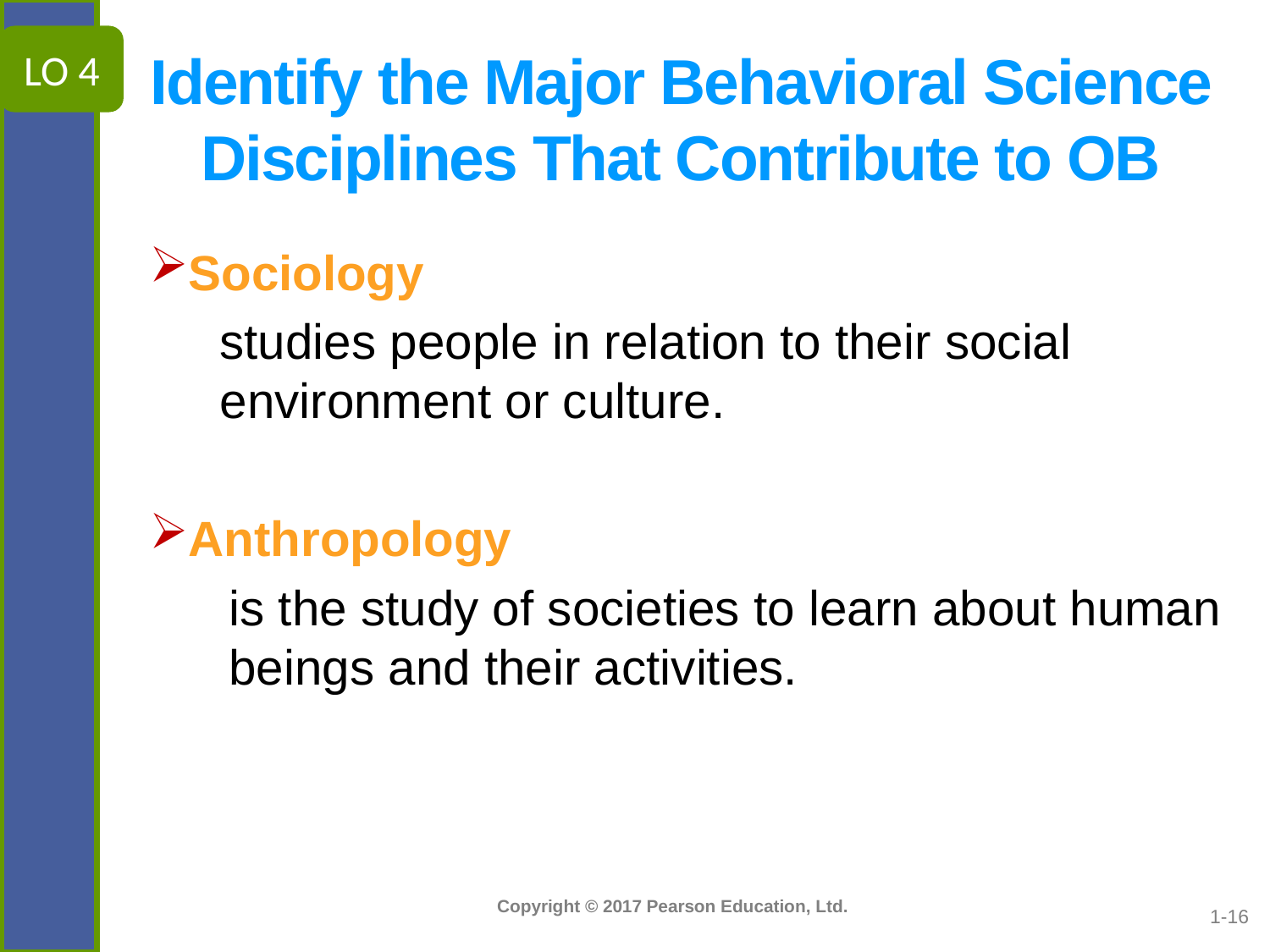

LO 4
# Identify the Major Behavioral Science Disciplines That Contribute to OB
Sociology
studies people in relation to their social environment or culture.

Anthropology
is the study of societies to learn about human beings and their activities.

1-16